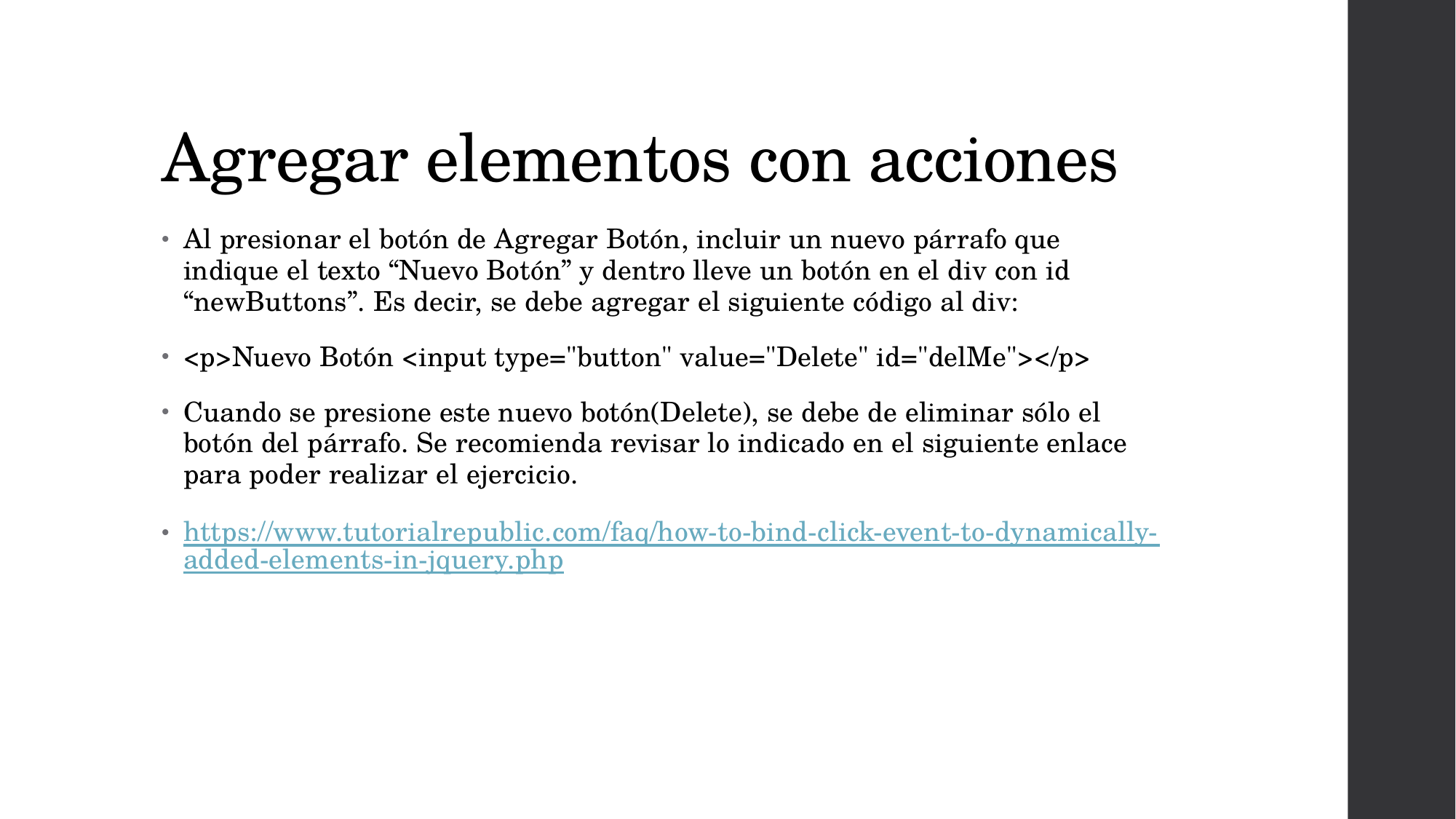

# Agregar elementos con acciones
Al presionar el botón de Agregar Botón, incluir un nuevo párrafo que indique el texto “Nuevo Botón” y dentro lleve un botón en el div con id “newButtons”. Es decir, se debe agregar el siguiente código al div:
<p>Nuevo Botón <input type="button" value="Delete" id="delMe"></p>
Cuando se presione este nuevo botón(Delete), se debe de eliminar sólo el botón del párrafo. Se recomienda revisar lo indicado en el siguiente enlace para poder realizar el ejercicio.
https://www.tutorialrepublic.com/faq/how-to-bind-click-event-to-dynamically-added-elements-in-jquery.php